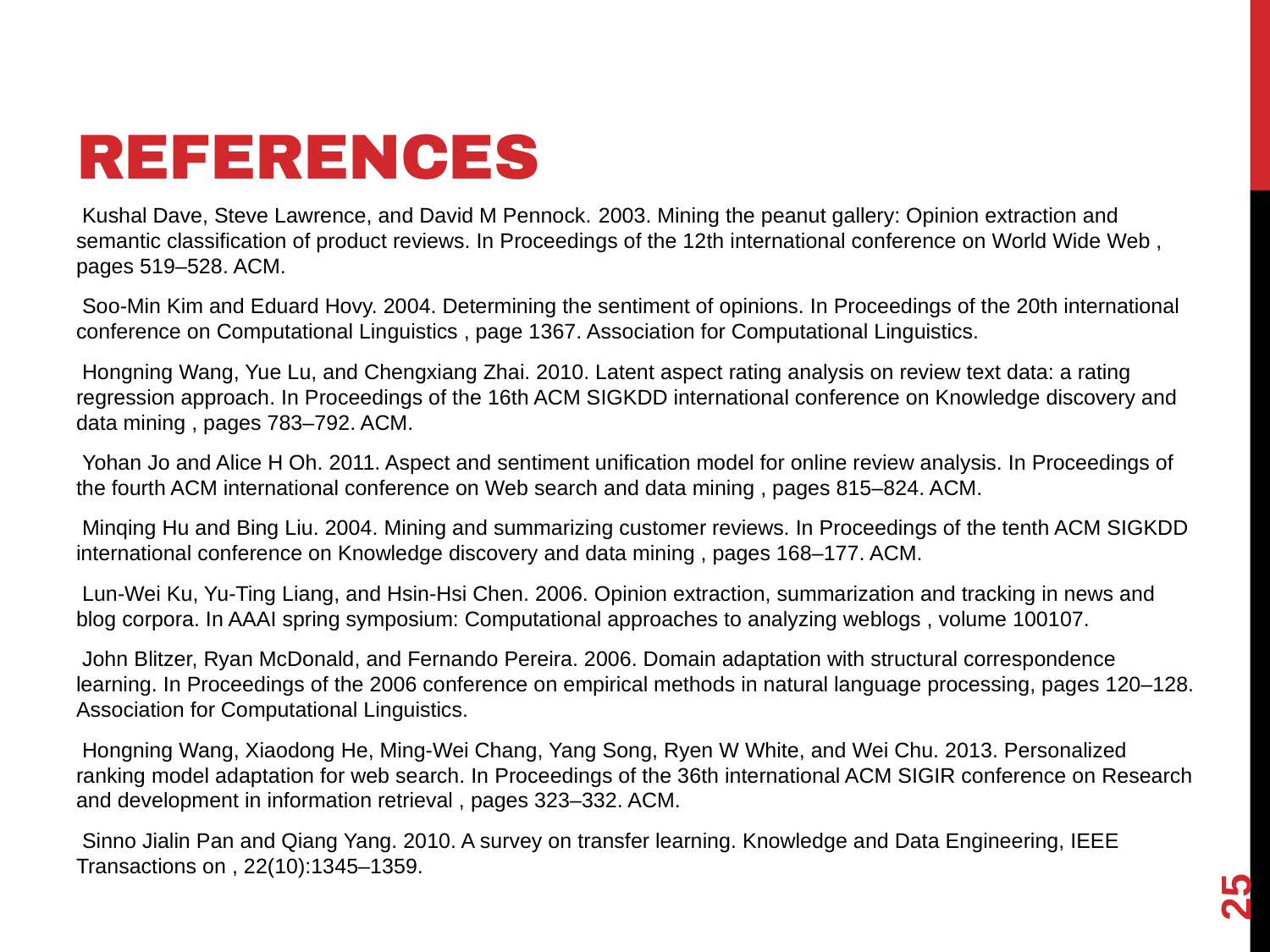

# References
 Kushal Dave, Steve Lawrence, and David M Pennock. 2003. Mining the peanut gallery: Opinion extraction and semantic classification of product reviews. In Proceedings of the 12th international conference on World Wide Web , pages 519–528. ACM.
 Soo-Min Kim and Eduard Hovy. 2004. Determining the sentiment of opinions. In Proceedings of the 20th international conference on Computational Linguistics , page 1367. Association for Computational Linguistics.
 Hongning Wang, Yue Lu, and Chengxiang Zhai. 2010. Latent aspect rating analysis on review text data: a rating regression approach. In Proceedings of the 16th ACM SIGKDD international conference on Knowledge discovery and data mining , pages 783–792. ACM.
 Yohan Jo and Alice H Oh. 2011. Aspect and sentiment unification model for online review analysis. In Proceedings of the fourth ACM international conference on Web search and data mining , pages 815–824. ACM.
 Minqing Hu and Bing Liu. 2004. Mining and summarizing customer reviews. In Proceedings of the tenth ACM SIGKDD international conference on Knowledge discovery and data mining , pages 168–177. ACM.
 Lun-Wei Ku, Yu-Ting Liang, and Hsin-Hsi Chen. 2006. Opinion extraction, summarization and tracking in news and blog corpora. In AAAI spring symposium: Computational approaches to analyzing weblogs , volume 100107.
 John Blitzer, Ryan McDonald, and Fernando Pereira. 2006. Domain adaptation with structural correspondence learning. In Proceedings of the 2006 conference on empirical methods in natural language processing, pages 120–128. Association for Computational Linguistics.
 Hongning Wang, Xiaodong He, Ming-Wei Chang, Yang Song, Ryen W White, and Wei Chu. 2013. Personalized ranking model adaptation for web search. In Proceedings of the 36th international ACM SIGIR conference on Research and development in information retrieval , pages 323–332. ACM.
 Sinno Jialin Pan and Qiang Yang. 2010. A survey on transfer learning. Knowledge and Data Engineering, IEEE Transactions on , 22(10):1345–1359.
25